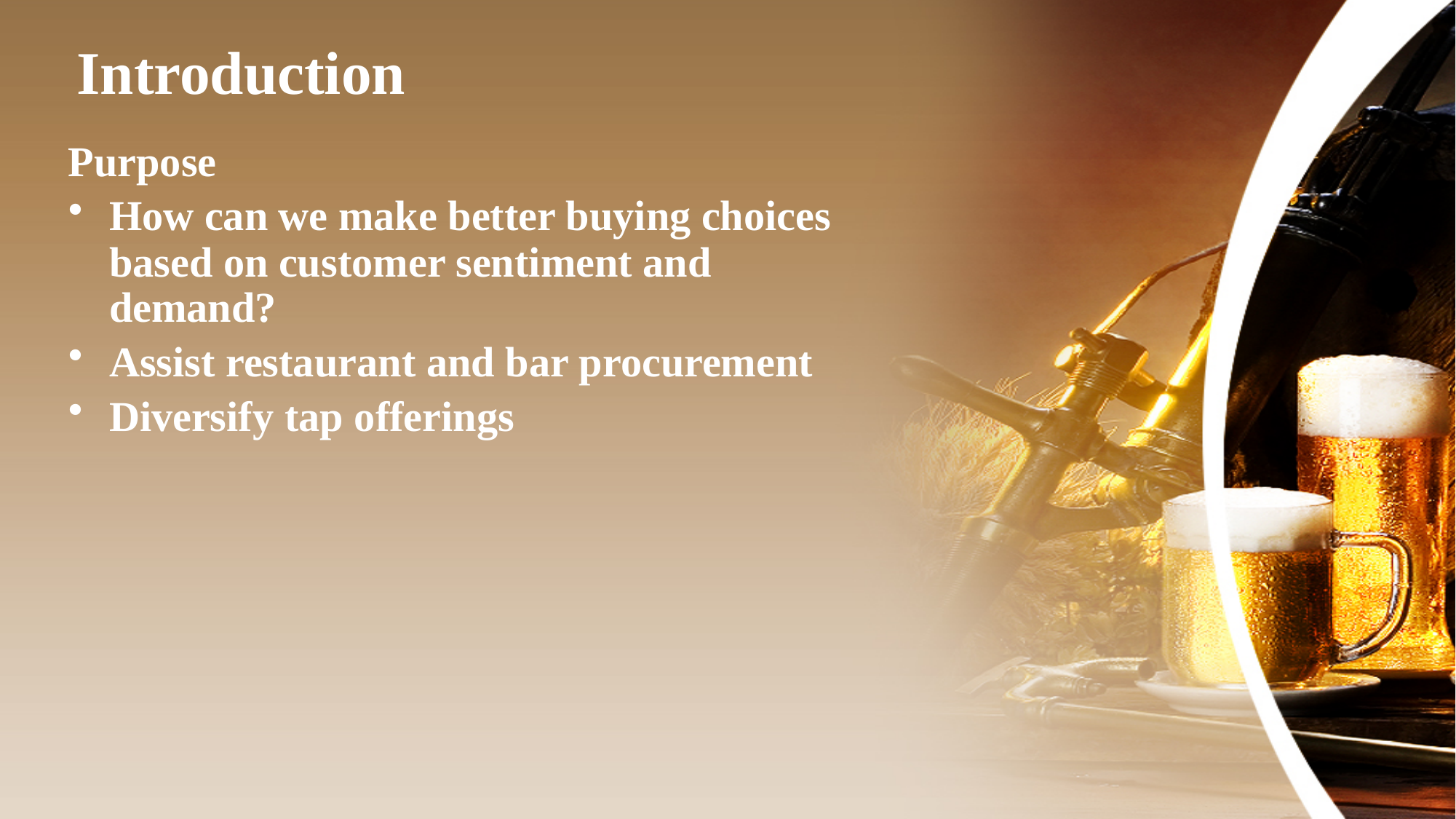

# Introduction
Purpose
How can we make better buying choices based on customer sentiment and demand?
Assist restaurant and bar procurement
Diversify tap offerings